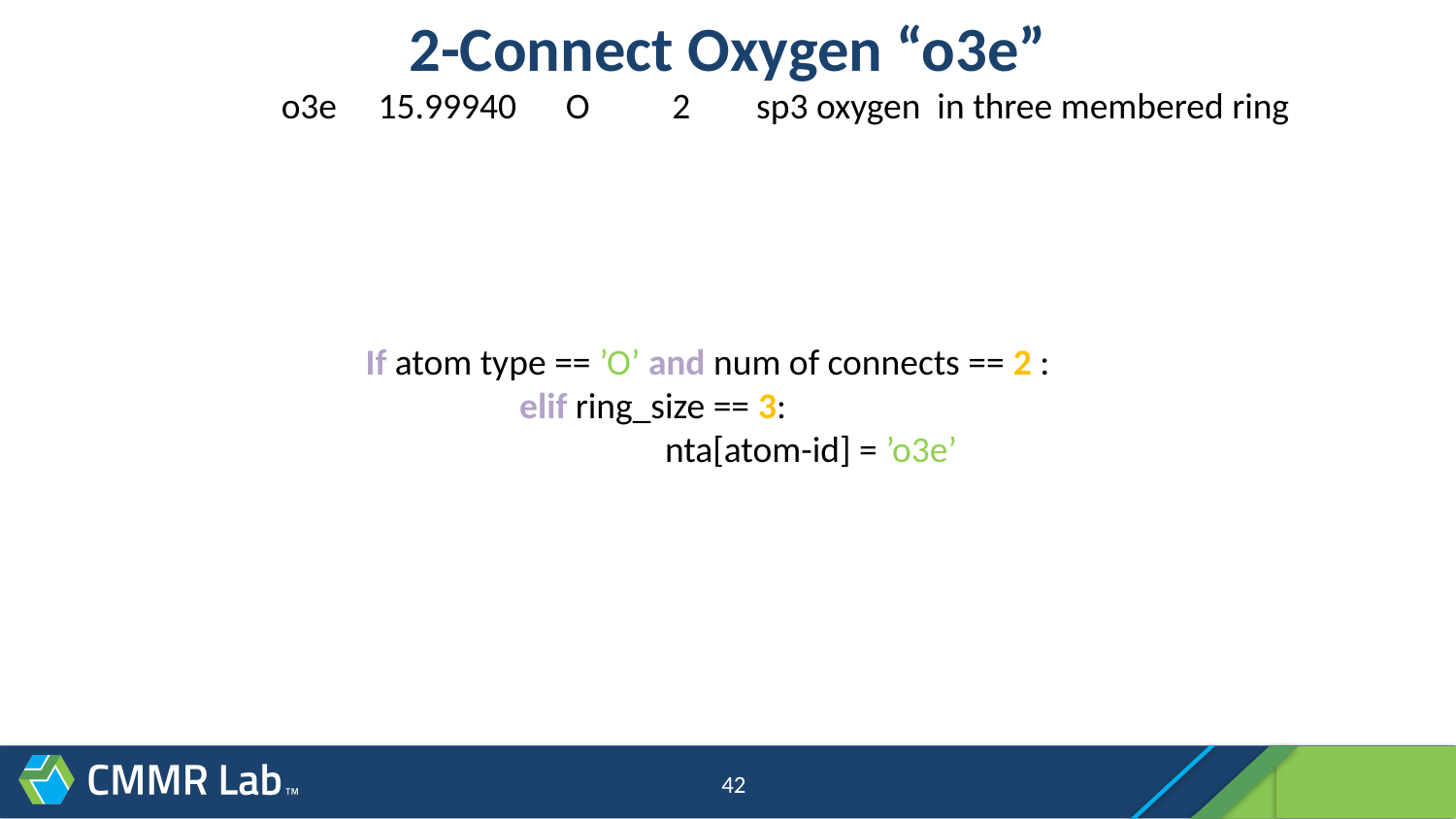

# 2-Connect Oxygen “o3e”
o3e     15.99940      O          2        sp3 oxygen  in three membered ring
If atom type == ’O’ and num of connects == 2 :
	 elif ring_size == 3:
	 	 nta[atom-id] = ’o3e’
42